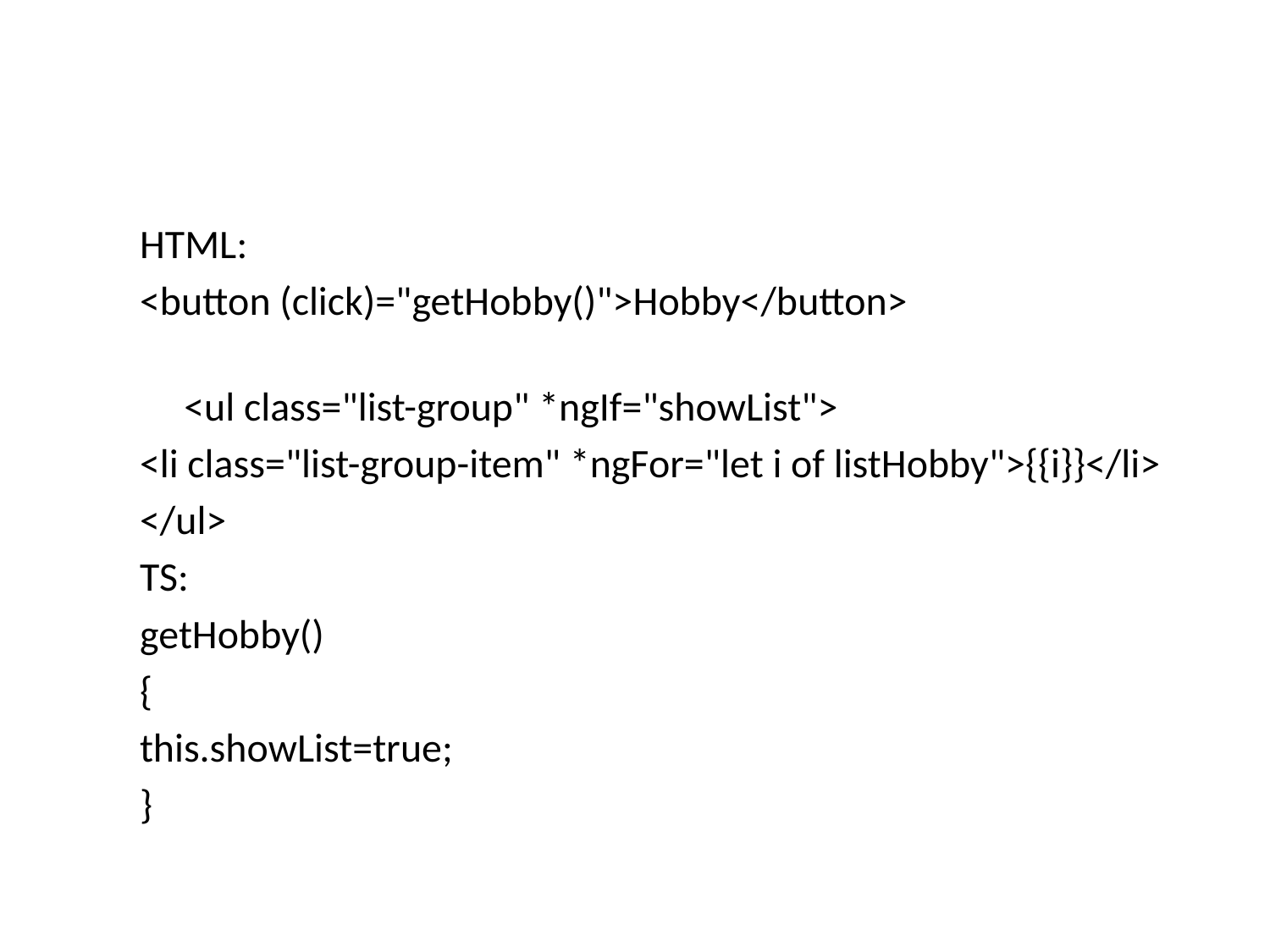

#
HTML:
<button (click)="getHobby()">Hobby</button>
<ul class="list-group" *ngIf="showList">
<li class="list-group-item" *ngFor="let i of listHobby">{{i}}</li>
</ul>
TS:
getHobby()
{
this.showList=true;
}